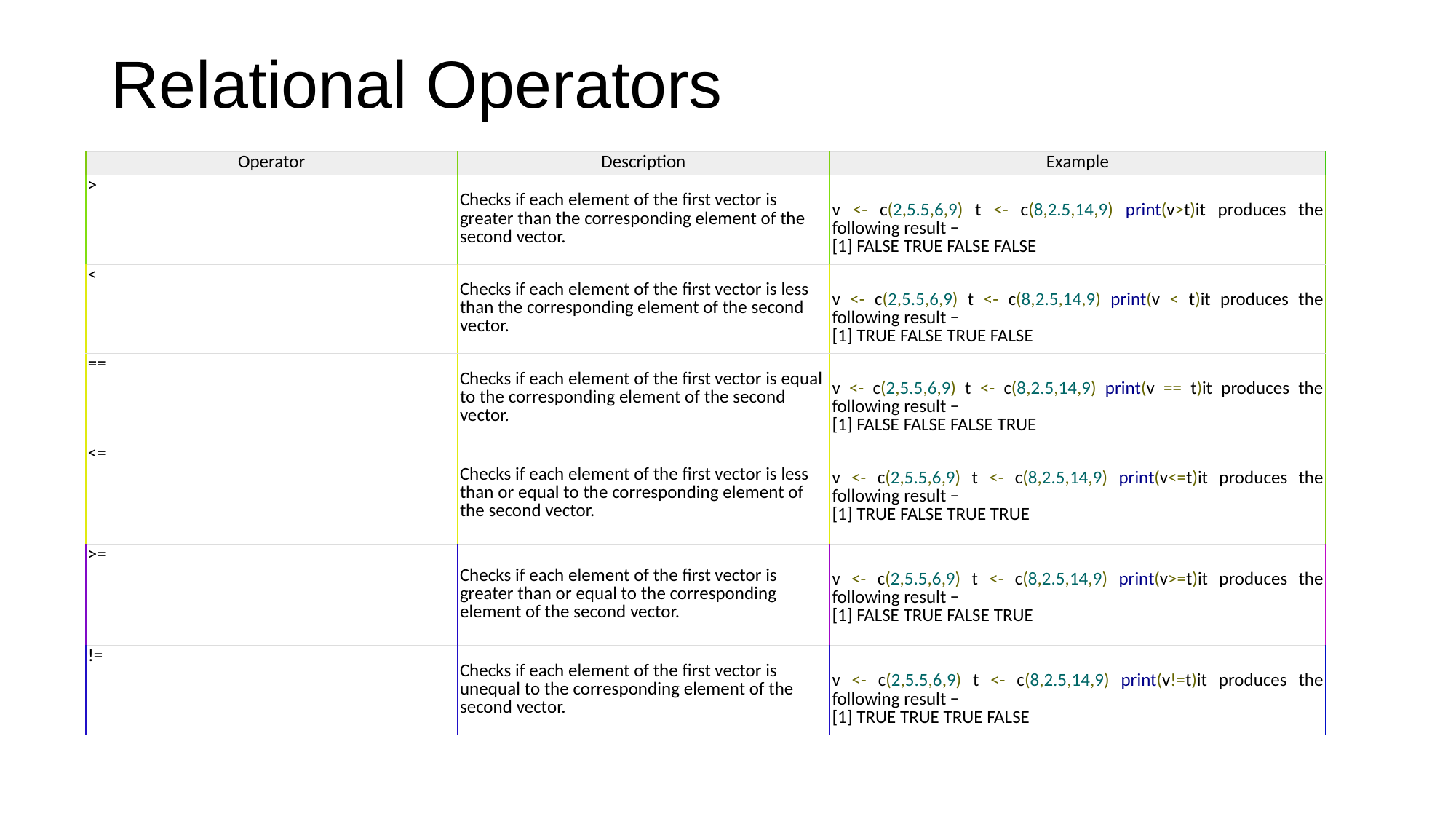

# Relational Operators
| Operator | Description | Example |
| --- | --- | --- |
| > | Checks if each element of the first vector is greater than the corresponding element of the second vector. | Live Demo v <- c(2,5.5,6,9) t <- c(8,2.5,14,9) print(v>t)it produces the following result − [1] FALSE TRUE FALSE FALSE |
| < | Checks if each element of the first vector is less than the corresponding element of the second vector. | Live Demo v <- c(2,5.5,6,9) t <- c(8,2.5,14,9) print(v < t)it produces the following result − [1] TRUE FALSE TRUE FALSE |
| == | Checks if each element of the first vector is equal to the corresponding element of the second vector. | Live Demo v <- c(2,5.5,6,9) t <- c(8,2.5,14,9) print(v == t)it produces the following result − [1] FALSE FALSE FALSE TRUE |
| <= | Checks if each element of the first vector is less than or equal to the corresponding element of the second vector. | Live Demo v <- c(2,5.5,6,9) t <- c(8,2.5,14,9) print(v<=t)it produces the following result − [1] TRUE FALSE TRUE TRUE |
| >= | Checks if each element of the first vector is greater than or equal to the corresponding element of the second vector. | Live Demo v <- c(2,5.5,6,9) t <- c(8,2.5,14,9) print(v>=t)it produces the following result − [1] FALSE TRUE FALSE TRUE |
| != | Checks if each element of the first vector is unequal to the corresponding element of the second vector. | Live Demo v <- c(2,5.5,6,9) t <- c(8,2.5,14,9) print(v!=t)it produces the following result − [1] TRUE TRUE TRUE FALSE |